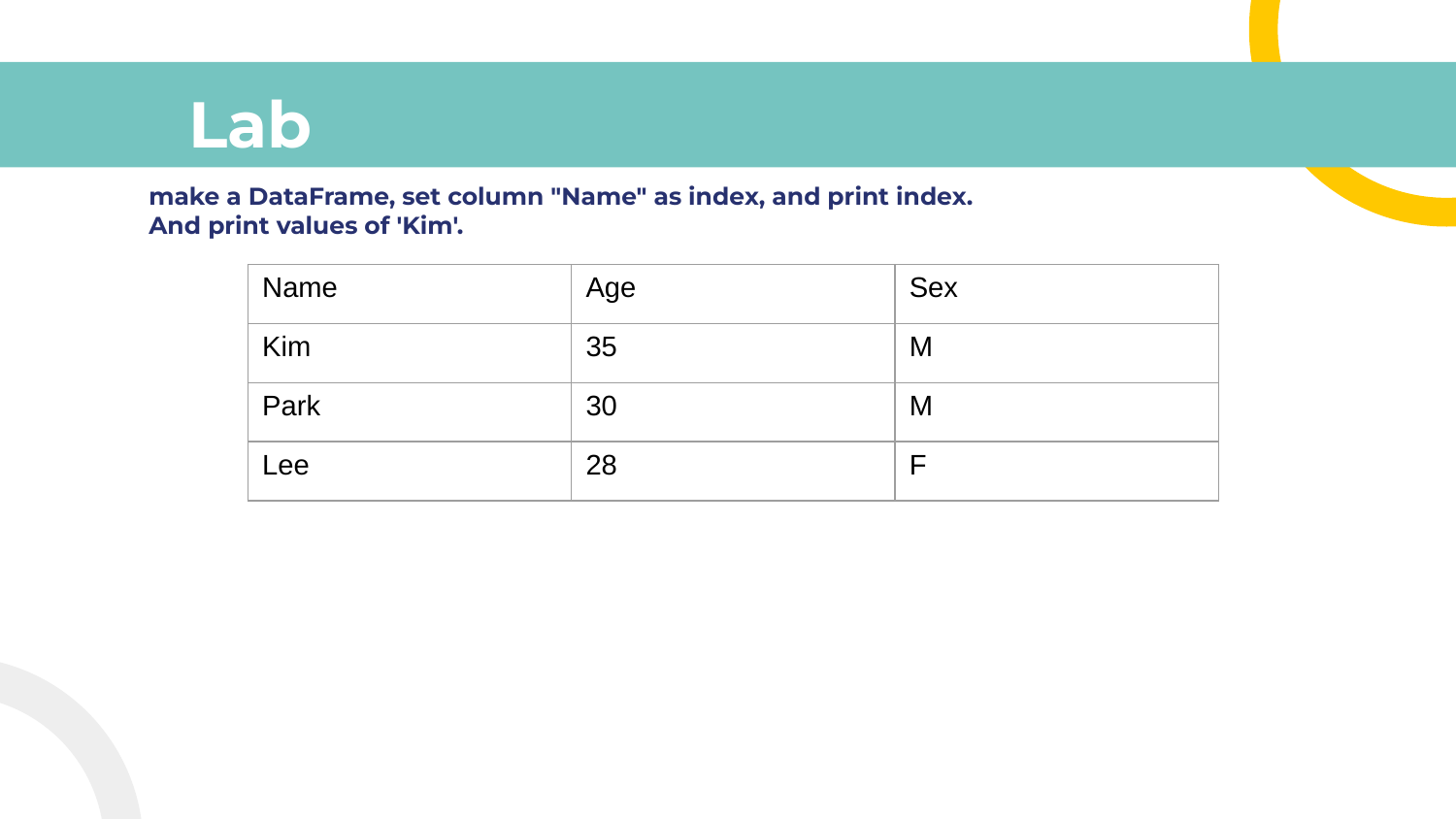

# Lab
make a DataFrame, set column "Name" as index, and print index.
And print values of 'Kim'.
| Name | Age | Sex |
| --- | --- | --- |
| Kim | 35 | M |
| Park | 30 | M |
| Lee | 28 | F |